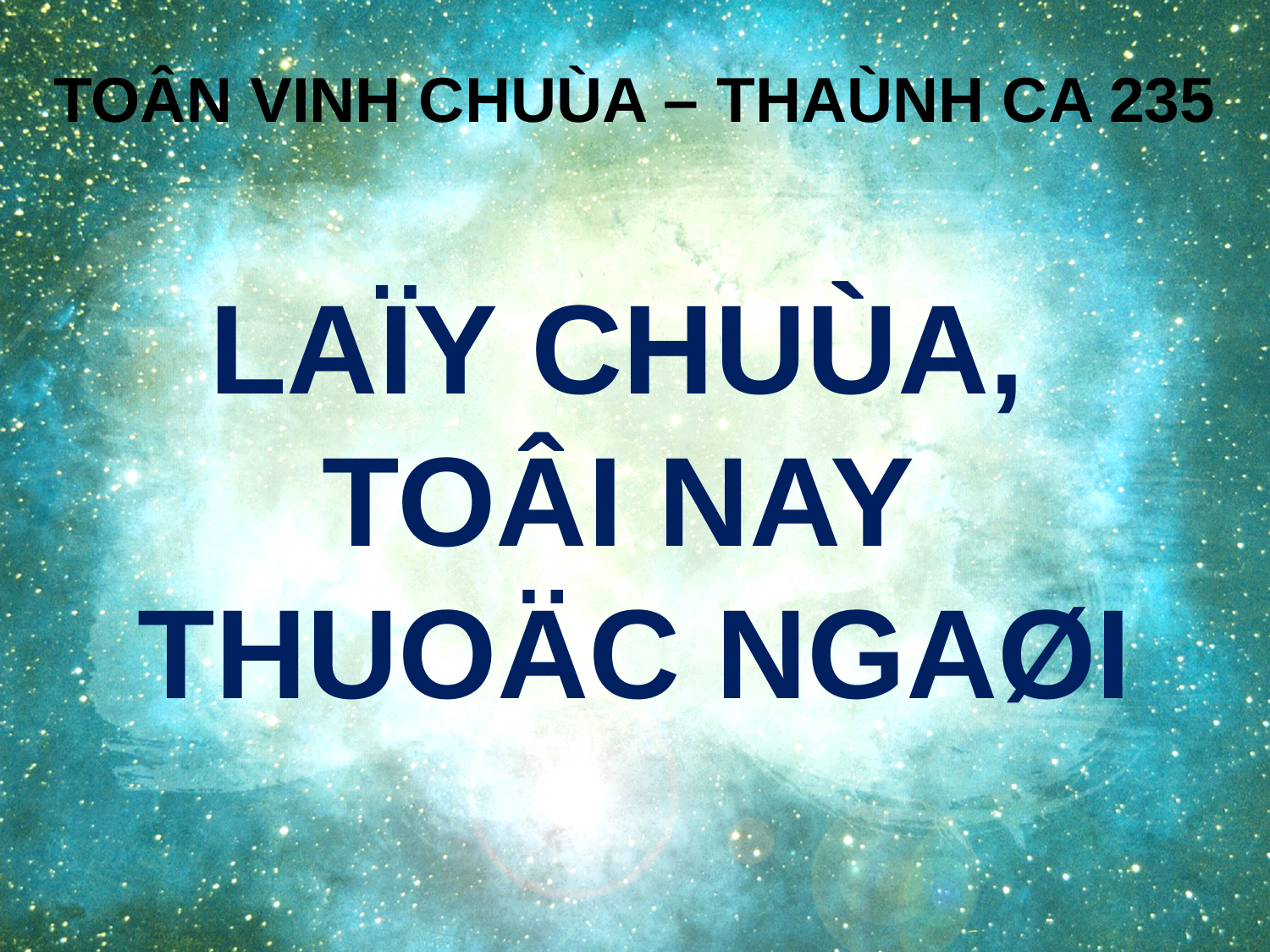

TOÂN VINH CHUÙA – THAÙNH CA 235
LAÏY CHUÙA,
TOÂI NAY
THUOÄC NGAØI